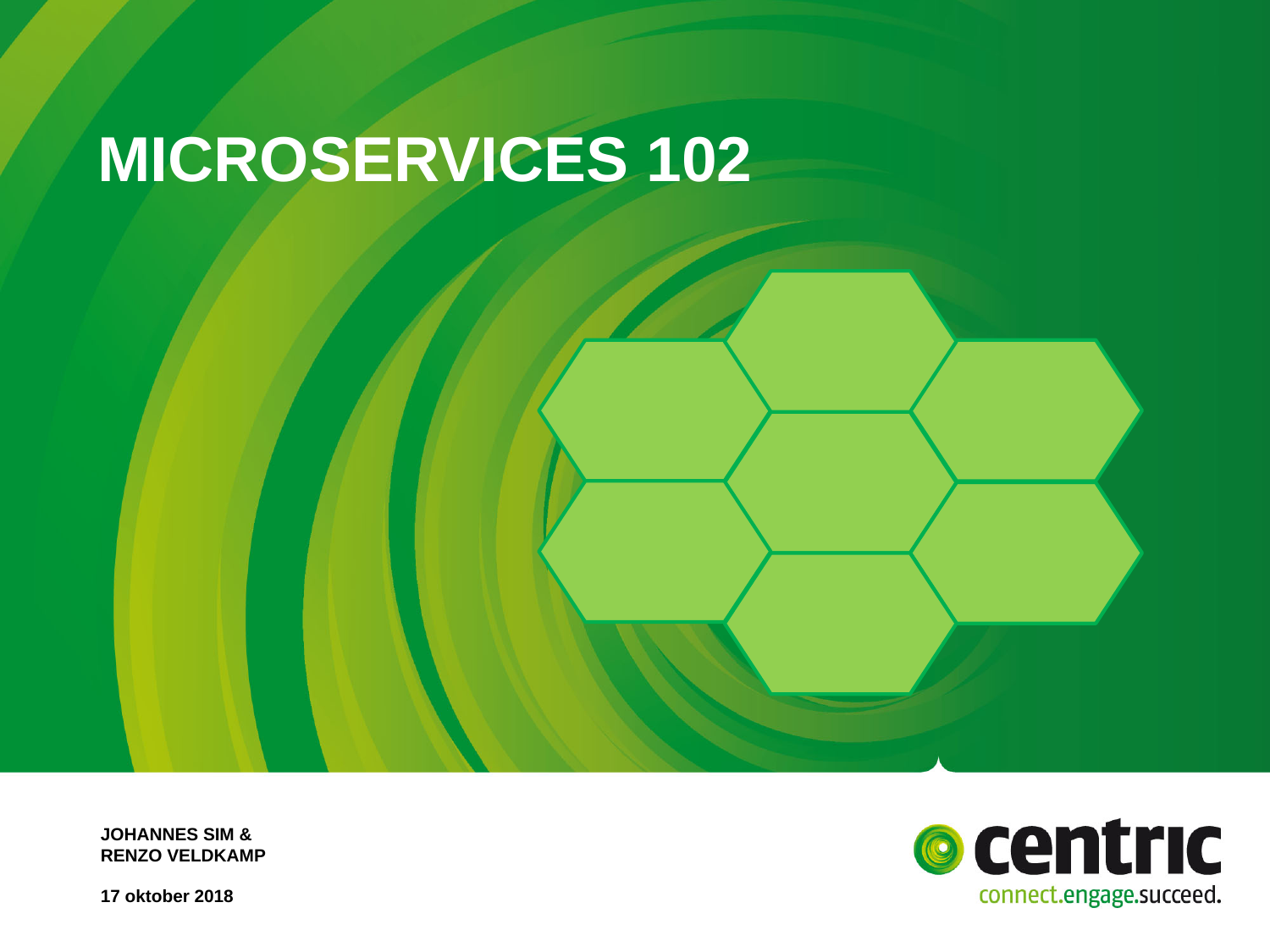

# Microservices 102

Johannes Sim &
Renzo veldkamp
17 oktober 2018